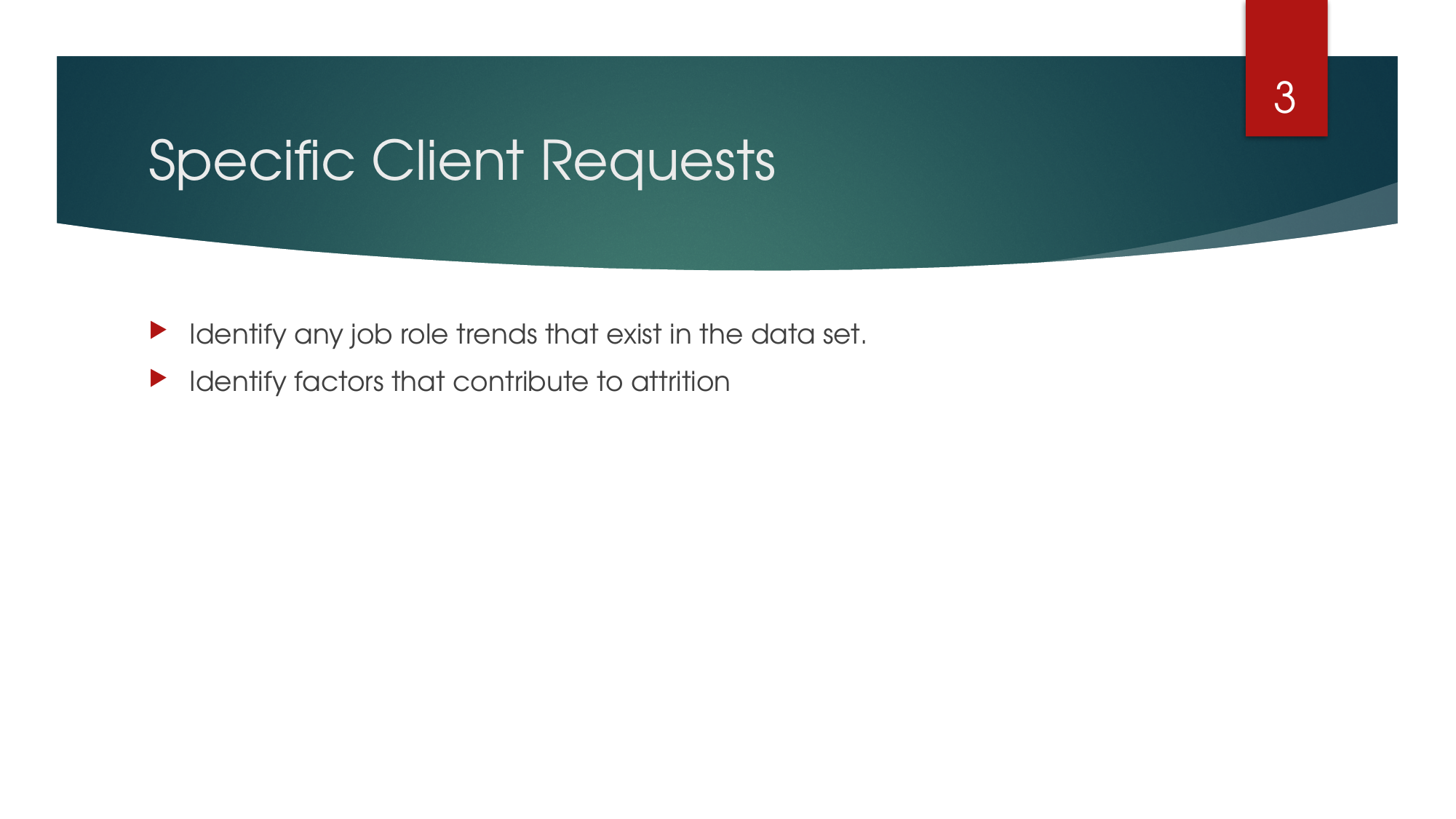

3
# Specific Client Requests
Identify any job role trends that exist in the data set.
Identify factors that contribute to attrition